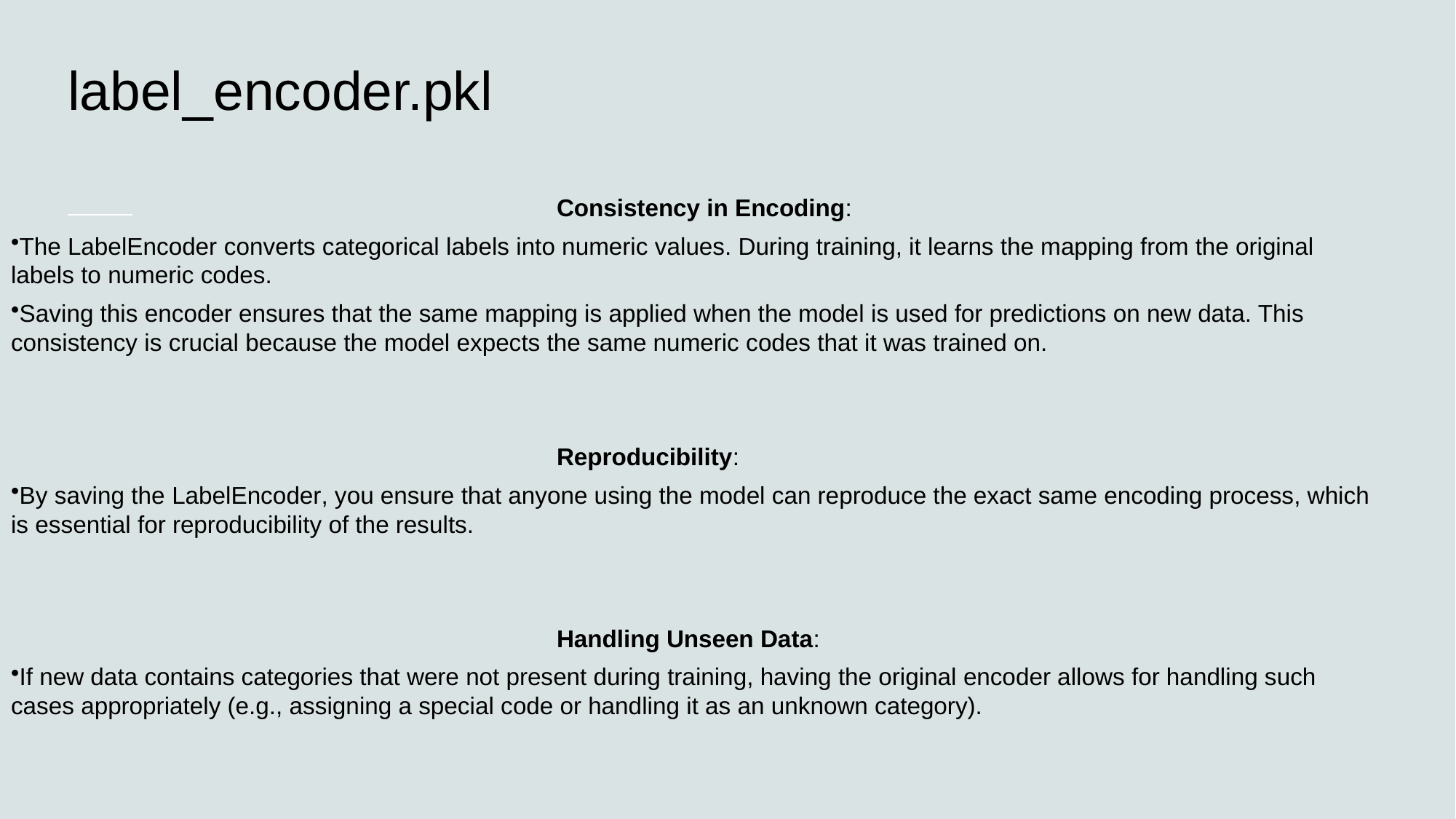

# label_encoder.pkl
					Consistency in Encoding:
The LabelEncoder converts categorical labels into numeric values. During training, it learns the mapping from the original labels to numeric codes.
Saving this encoder ensures that the same mapping is applied when the model is used for predictions on new data. This consistency is crucial because the model expects the same numeric codes that it was trained on.

					Reproducibility:
By saving the LabelEncoder, you ensure that anyone using the model can reproduce the exact same encoding process, which is essential for reproducibility of the results.

					Handling Unseen Data:
If new data contains categories that were not present during training, having the original encoder allows for handling such cases appropriately (e.g., assigning a special code or handling it as an unknown category).